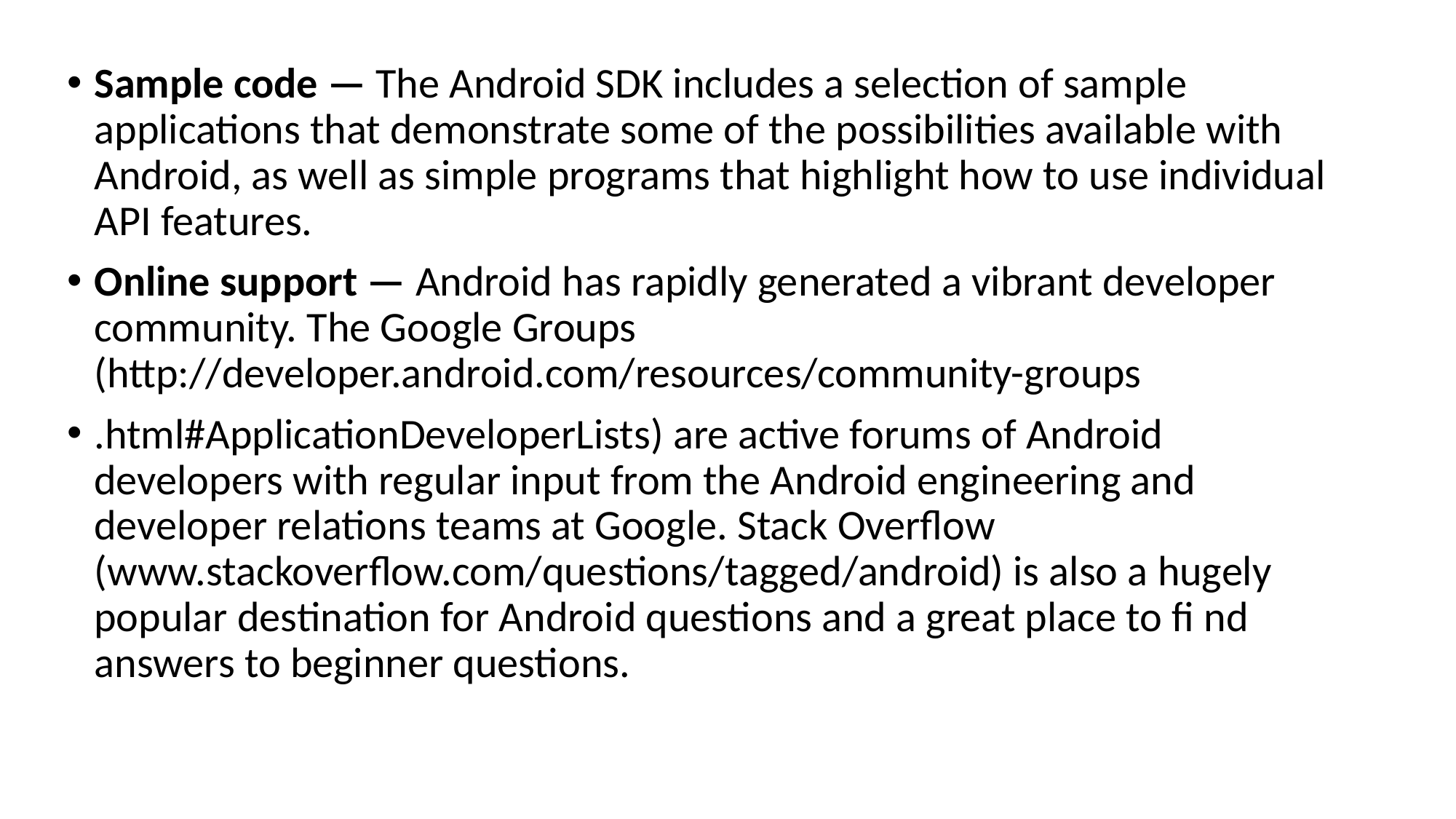

Sample code — The Android SDK includes a selection of sample applications that demonstrate some of the possibilities available with Android, as well as simple programs that highlight how to use individual API features.
Online support — Android has rapidly generated a vibrant developer community. The Google Groups (http://developer.android.com/resources/community-groups
.html#ApplicationDeveloperLists) are active forums of Android developers with regular input from the Android engineering and developer relations teams at Google. Stack Overflow (www.stackoverflow.com/questions/tagged/android) is also a hugely popular destination for Android questions and a great place to fi nd answers to beginner questions.